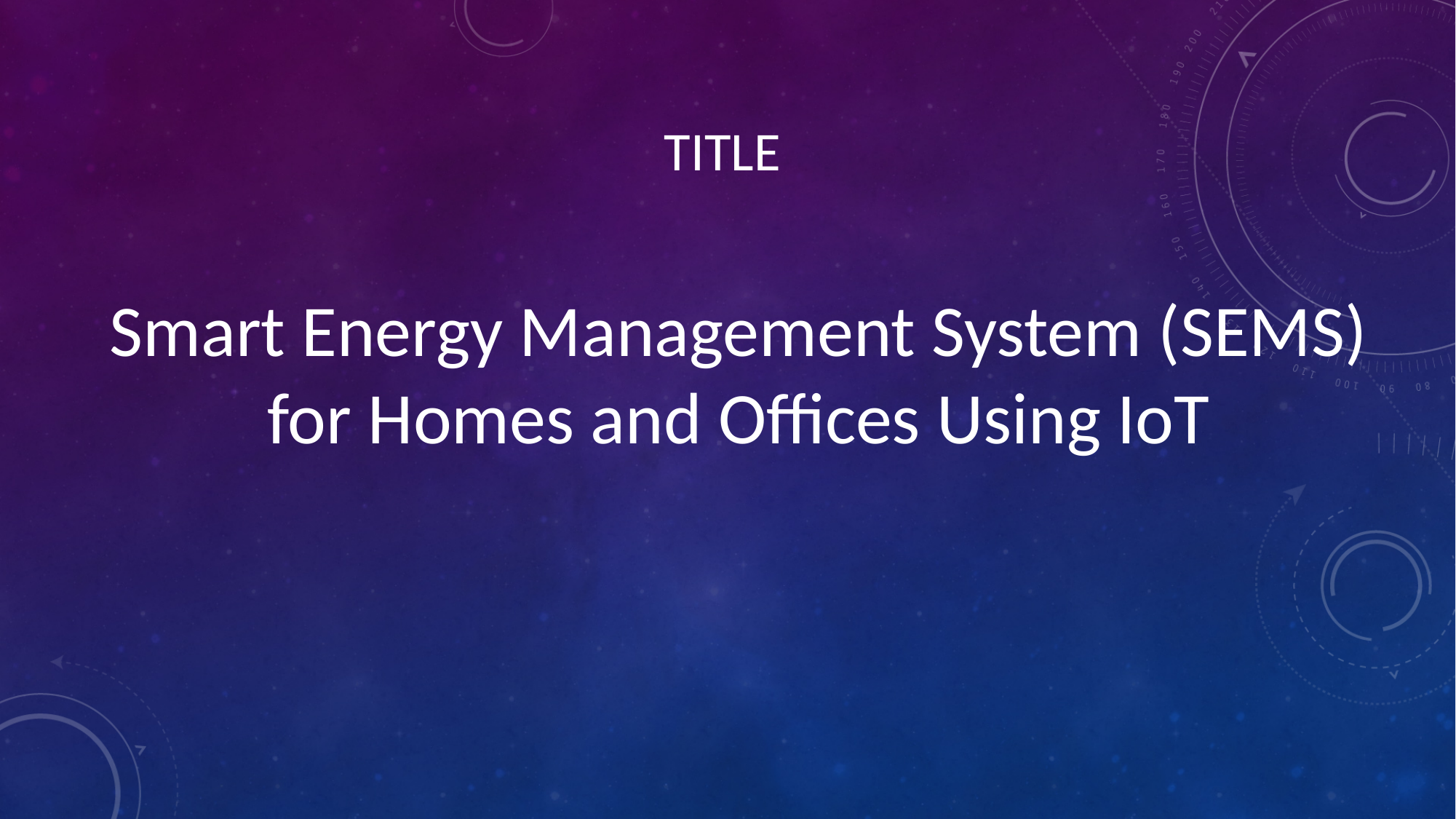

TITLE
Smart Energy Management System (SEMS) for Homes and Offices Using IoT